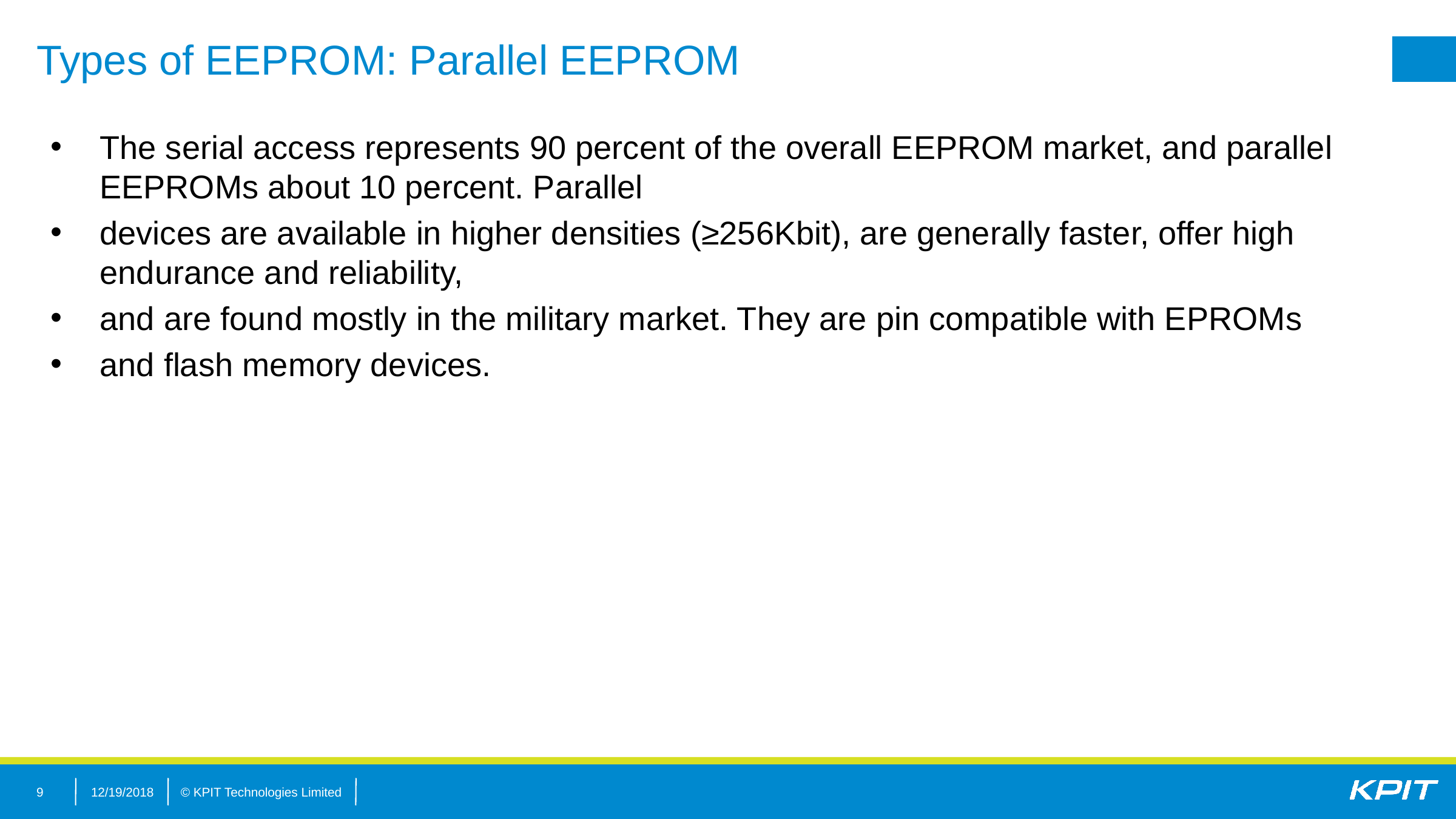

Types of EEPROM: Parallel EEPROM
The serial access represents 90 percent of the overall EEPROM market, and parallel EEPROMs about 10 percent. Parallel
devices are available in higher densities (≥256Kbit), are generally faster, offer high endurance and reliability,
and are found mostly in the military market. They are pin compatible with EPROMs
and flash memory devices.

9
12/19/2018